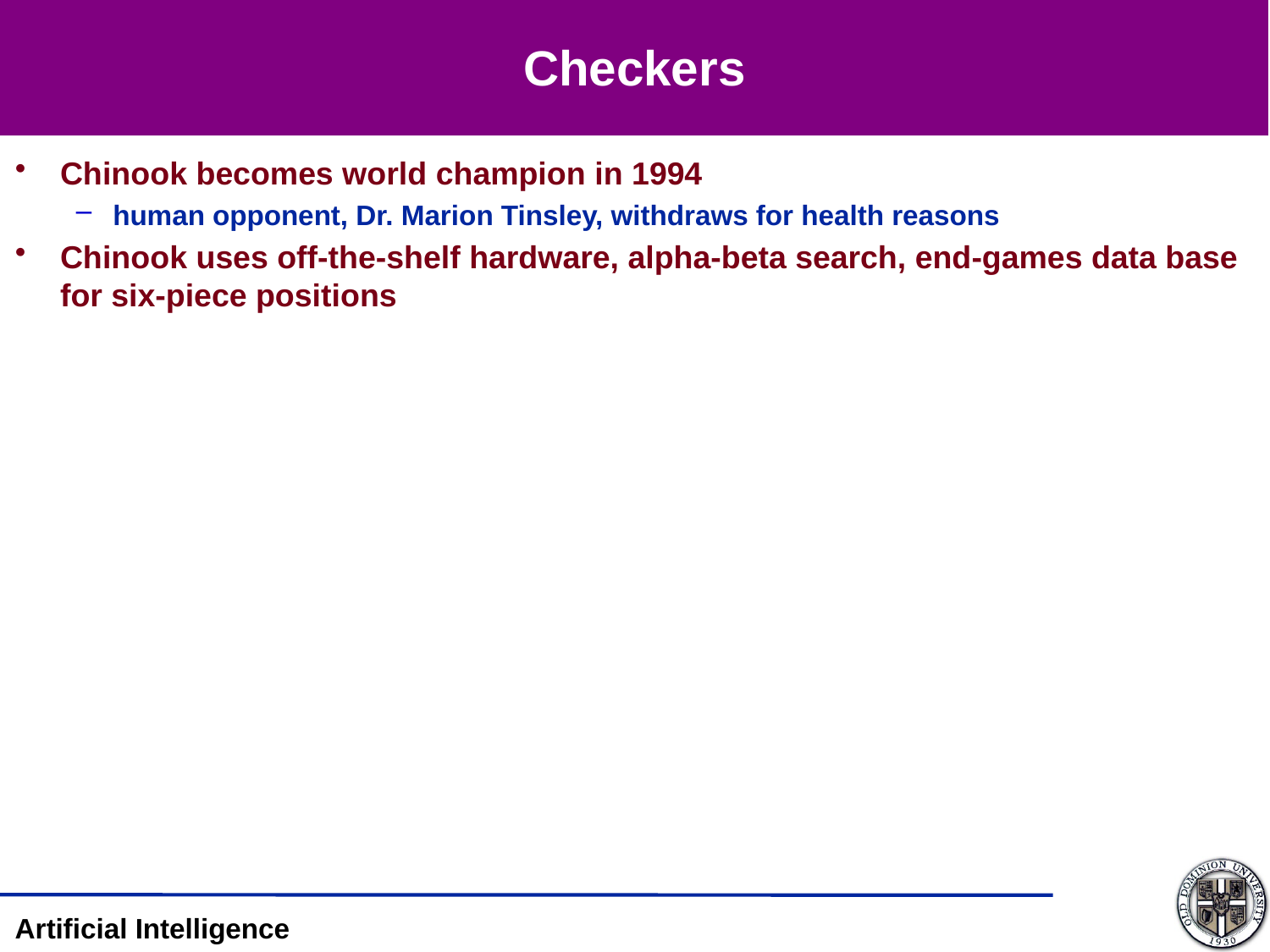

# Checkers
Chinook becomes world champion in 1994
human opponent, Dr. Marion Tinsley, withdraws for health reasons
Chinook uses off-the-shelf hardware, alpha-beta search, end-games data base for six-piece positions